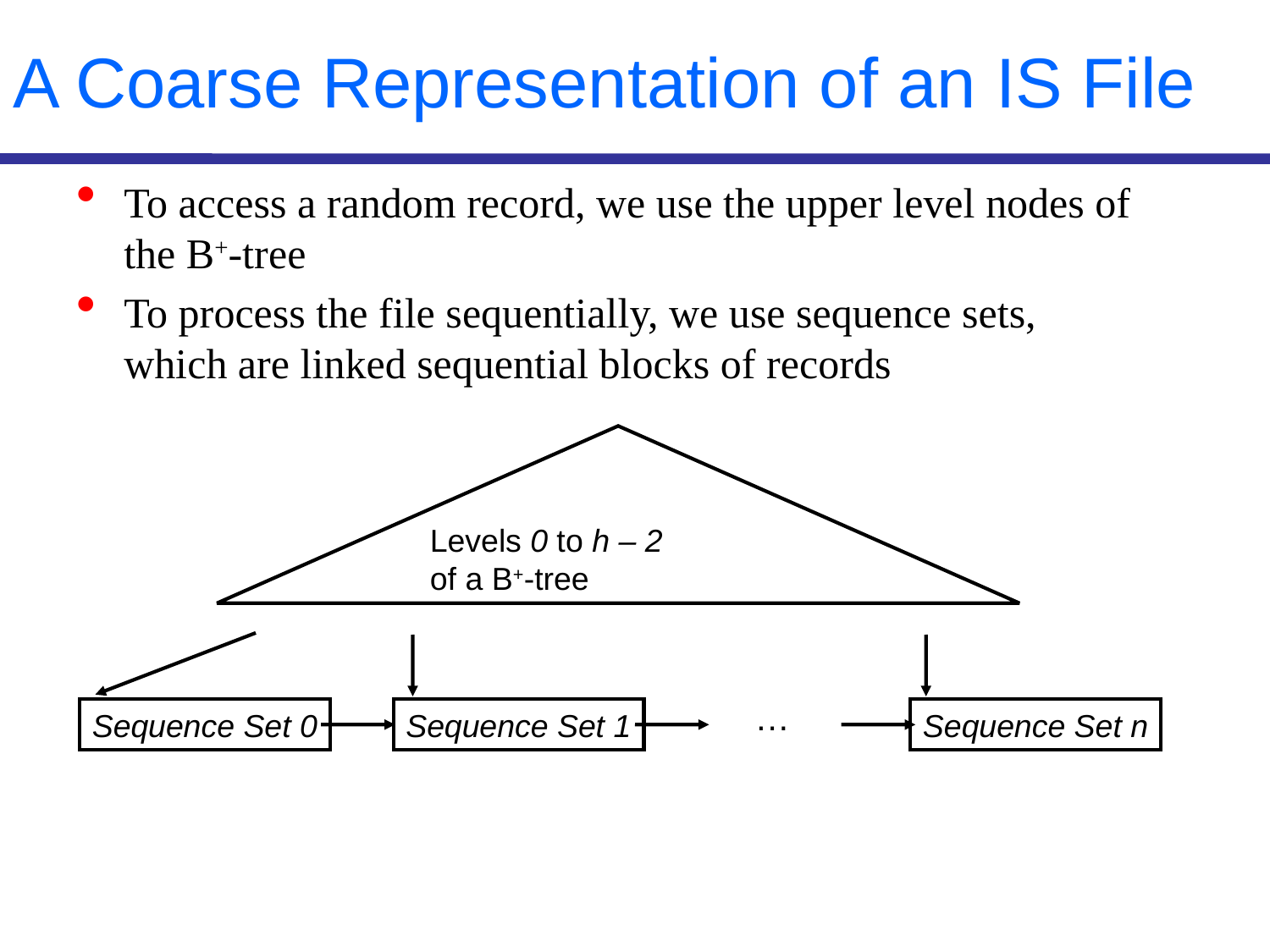

# A Coarse Representation of an IS File
To access a random record, we use the upper level nodes of the B+-tree
To process the file sequentially, we use sequence sets, which are linked sequential blocks of records

Levels 0 to h – 2
of a B+-tree

…
Sequence Set 0
Sequence Set 1
Sequence Set n